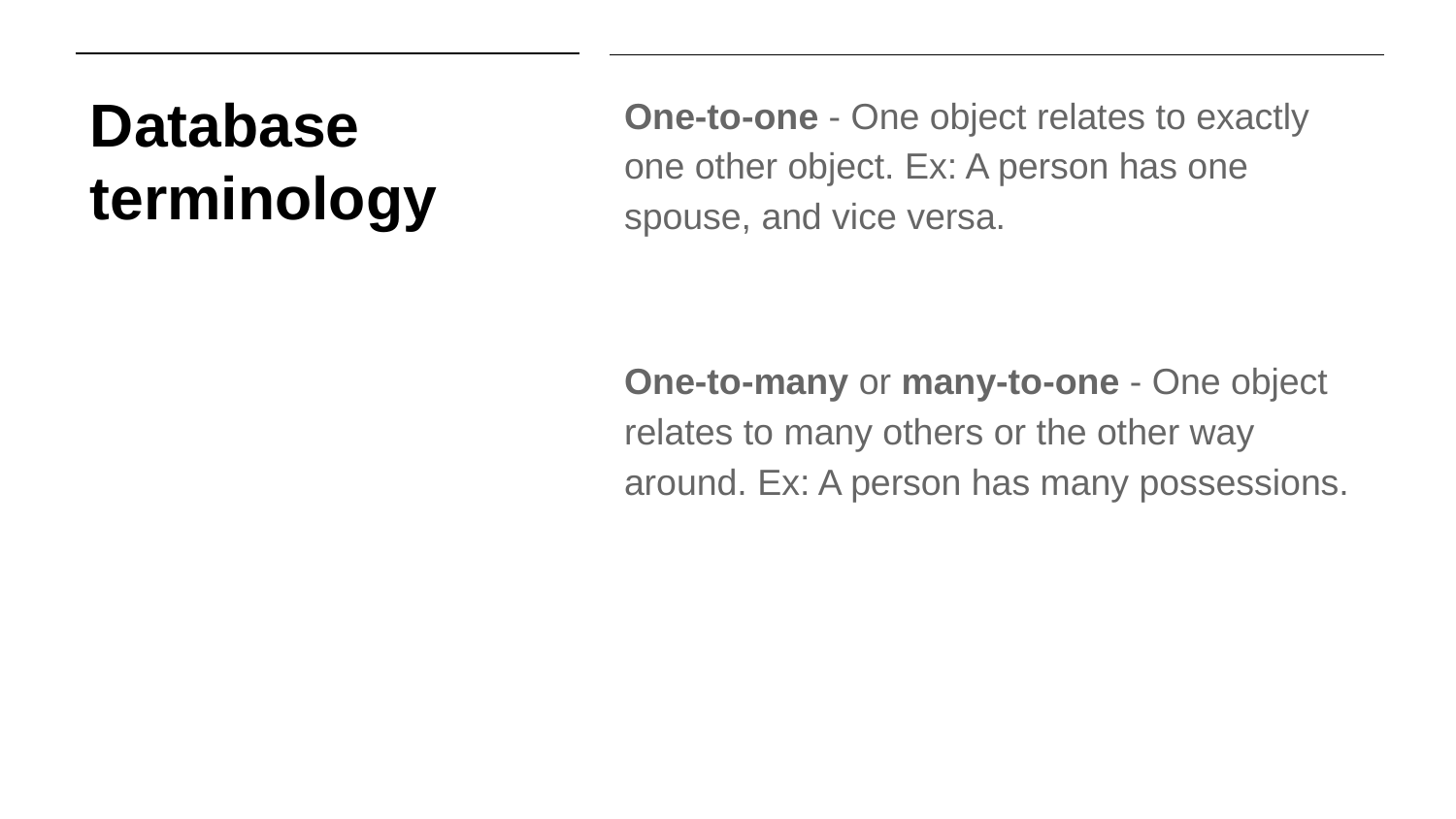

# Database terminology
One-to-one - One object relates to exactly one other object. Ex: A person has one spouse, and vice versa.

One-to-many or many-to-one - One object relates to many others or the other way around. Ex: A person has many possessions.